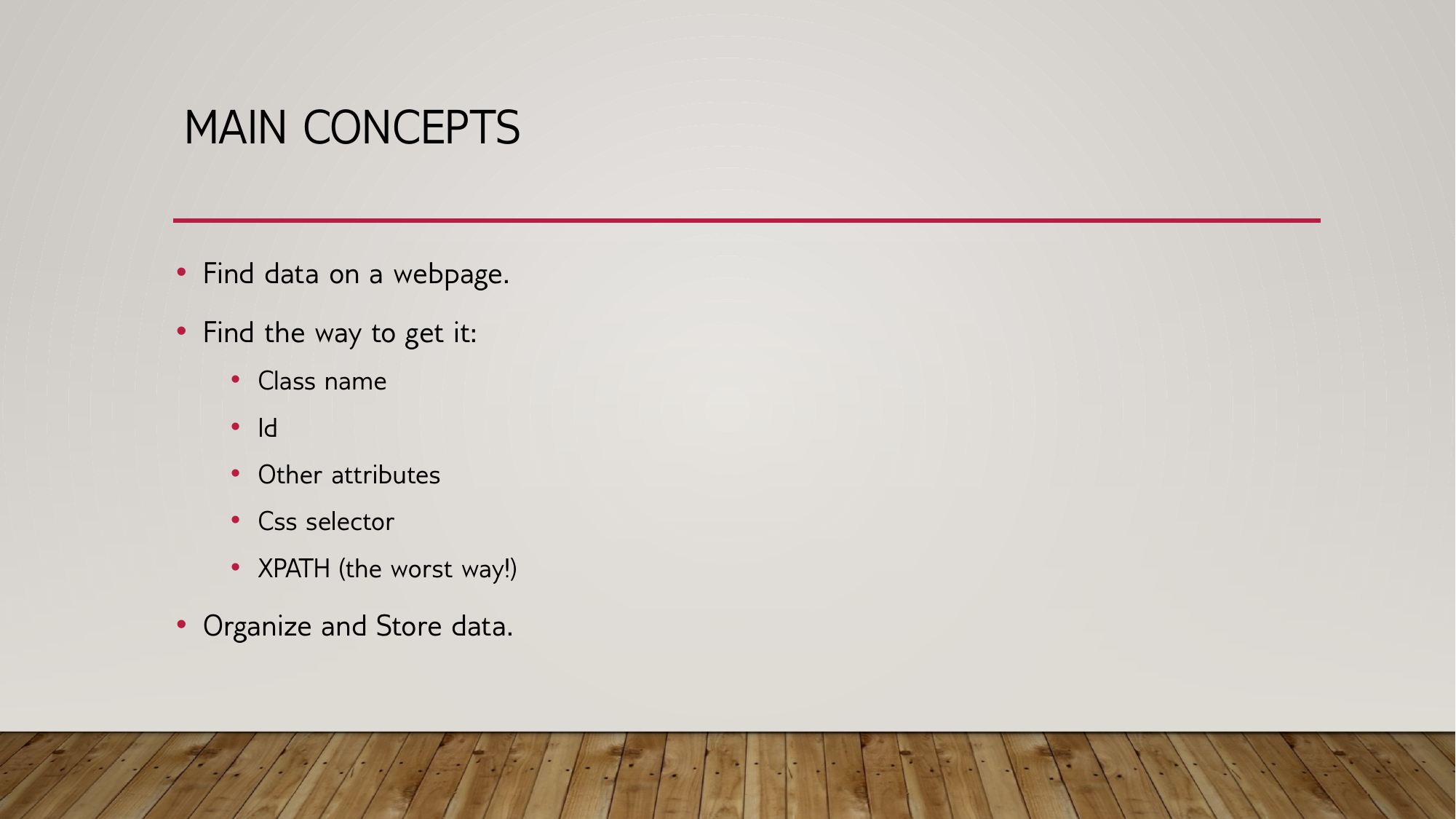

# Main concepts
Find data on a webpage.
Find the way to get it:
Class name
Id
Other attributes
Css selector
XPATH (the worst way!)
Organize and Store data.